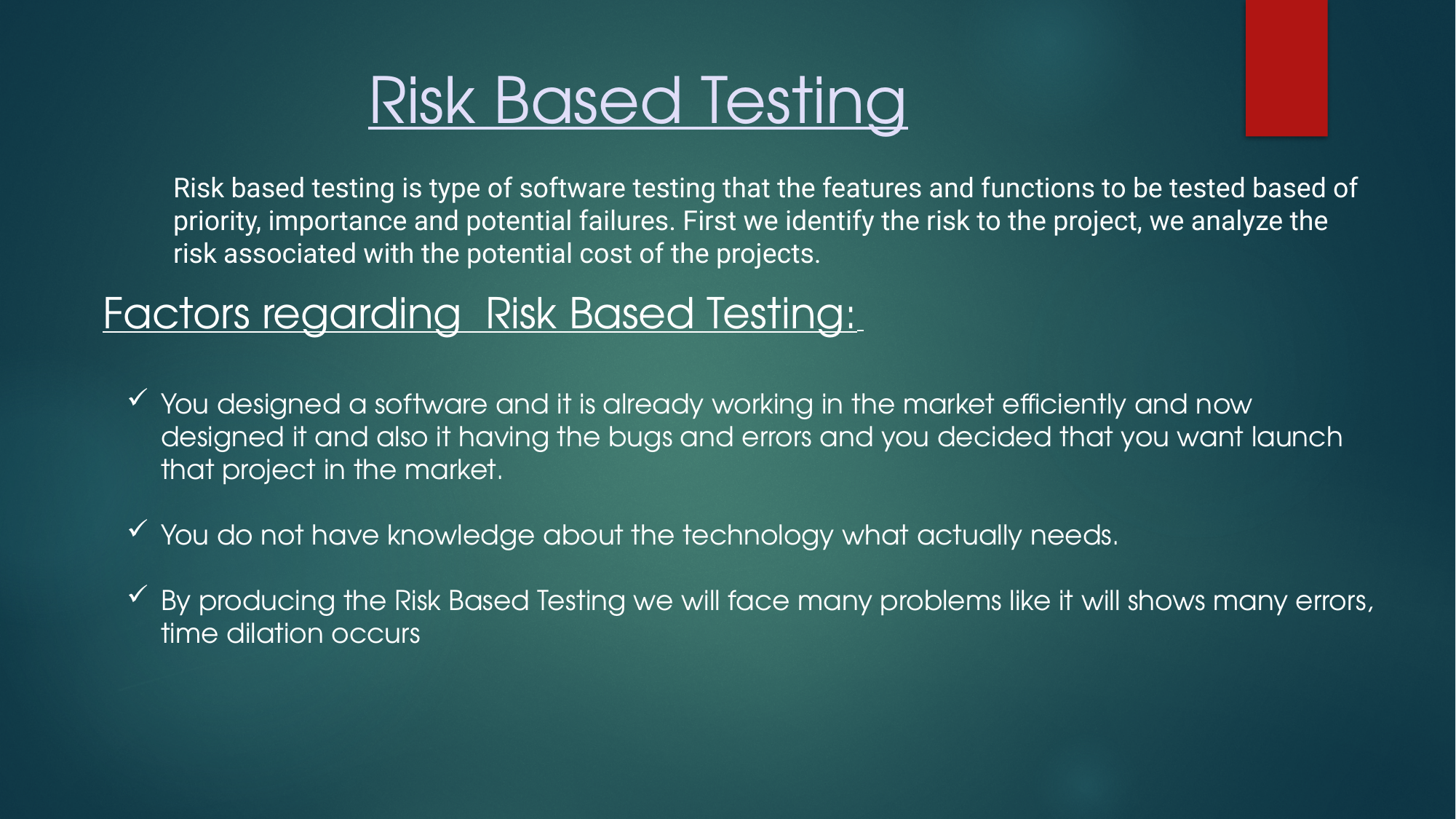

# Risk Based Testing
Risk based testing is type of software testing that the features and functions to be tested based of priority, importance and potential failures. First we identify the risk to the project, we analyze the risk associated with the potential cost of the projects.
Factors regarding  Risk Based Testing:
You designed a software and it is already working in the market efficiently and now designed it and also it having the bugs and errors and you decided that you want launch that project in the market.

You do not have knowledge about the technology what actually needs.

By producing the Risk Based Testing we will face many problems like it will shows many errors, time dilation occurs